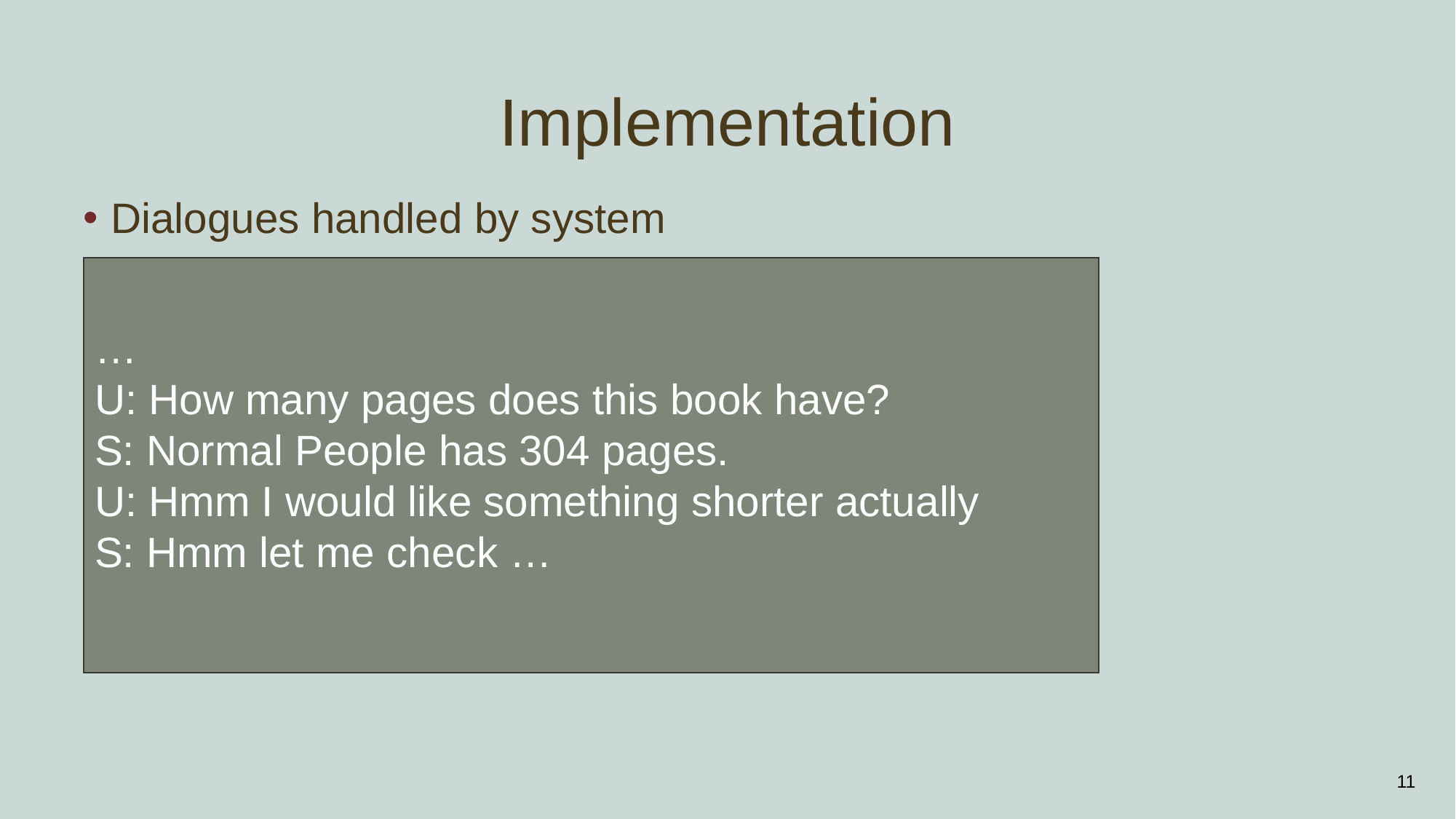

# Implementation
Dialogues handled by system
…

…
U: How many pages does this book have?
S: Normal People has 304 pages.
U: Hmm I would like something shorter actually
S: Hmm let me check …

11